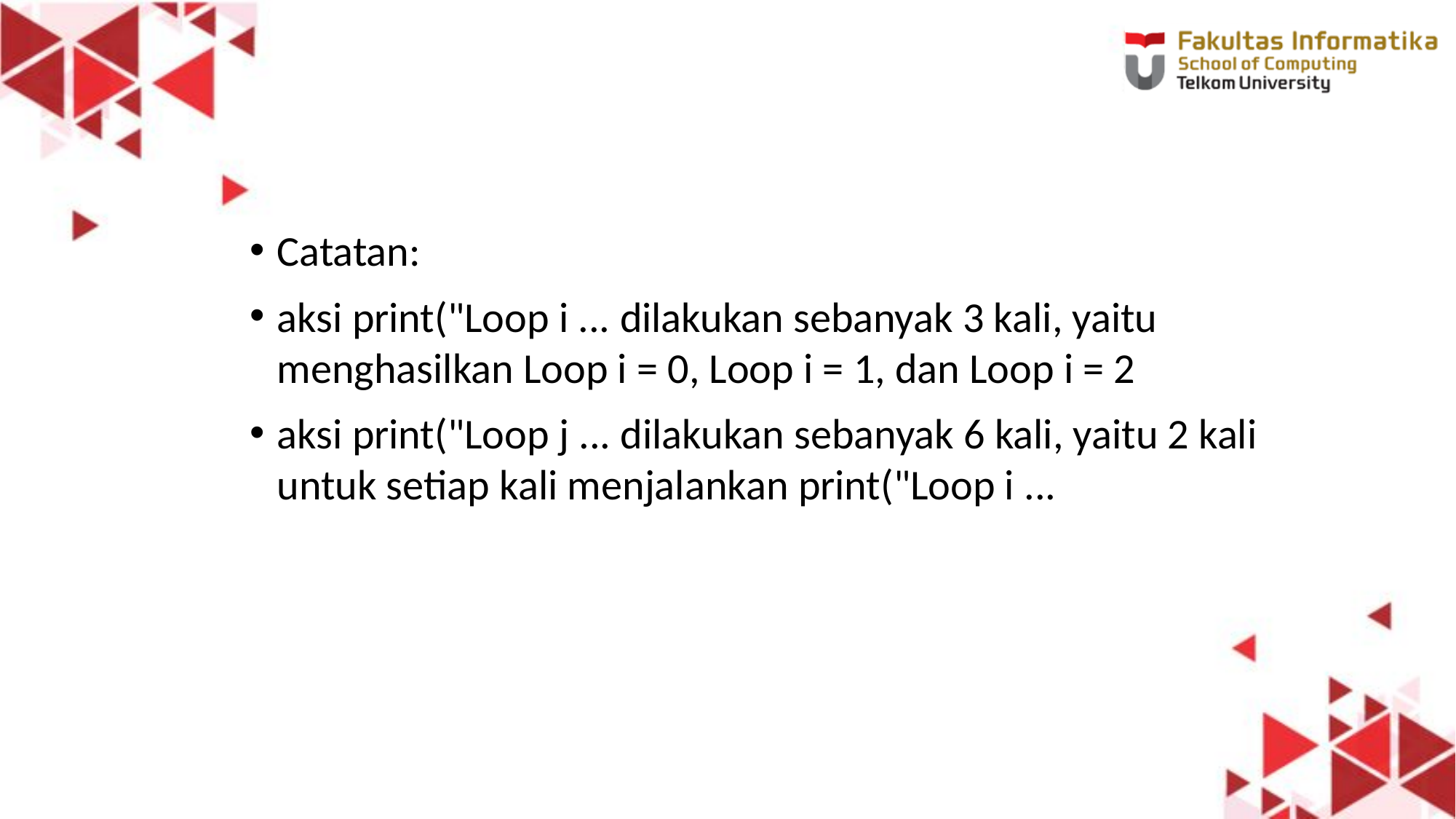

Catatan:
aksi print("Loop i ... dilakukan sebanyak 3 kali, yaitu menghasilkan Loop i = 0, Loop i = 1, dan Loop i = 2
aksi print("Loop j ... dilakukan sebanyak 6 kali, yaitu 2 kali untuk setiap kali menjalankan print("Loop i ...